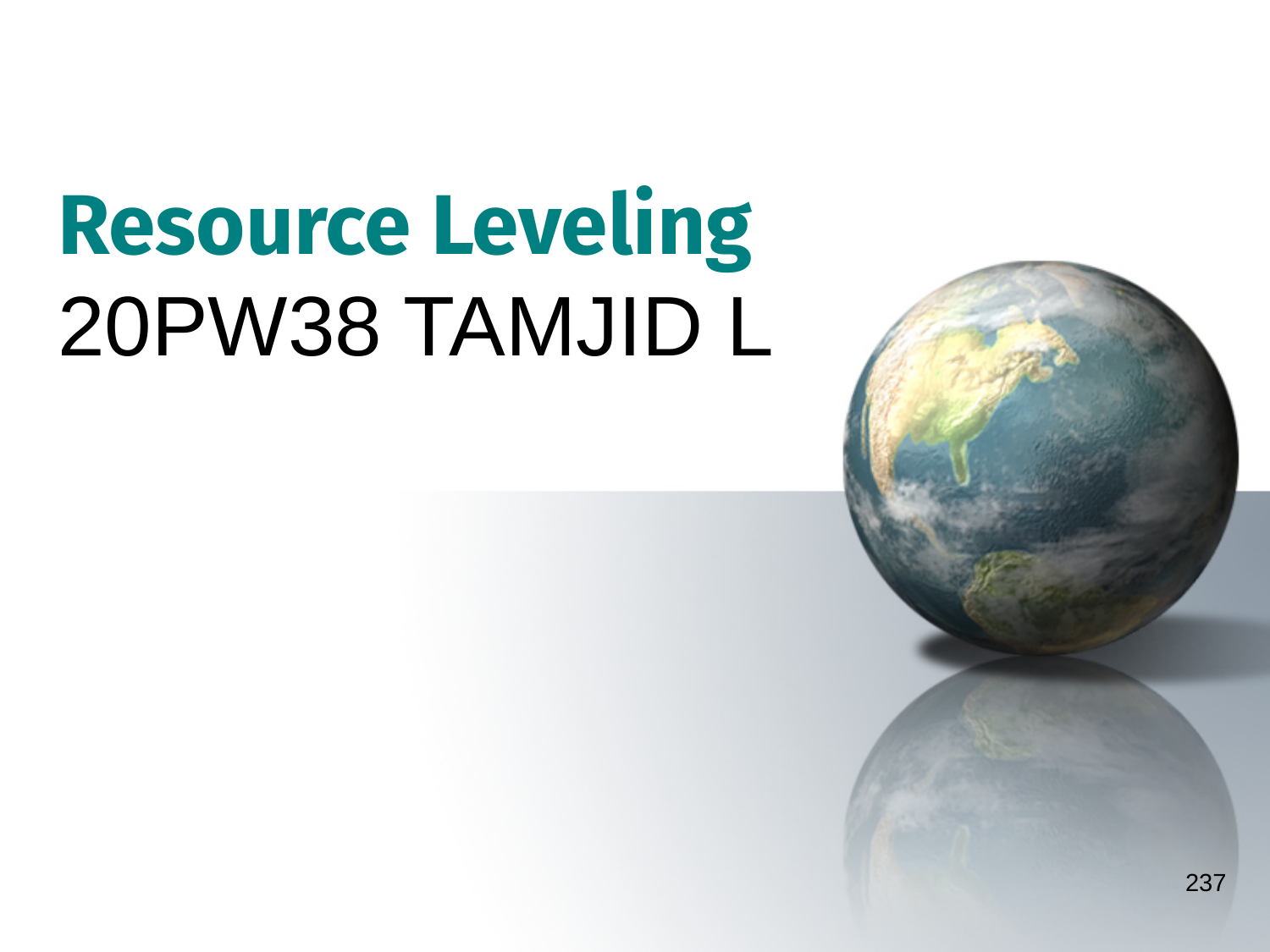

# Resource Leveling 20PW38 TAMJID L
237